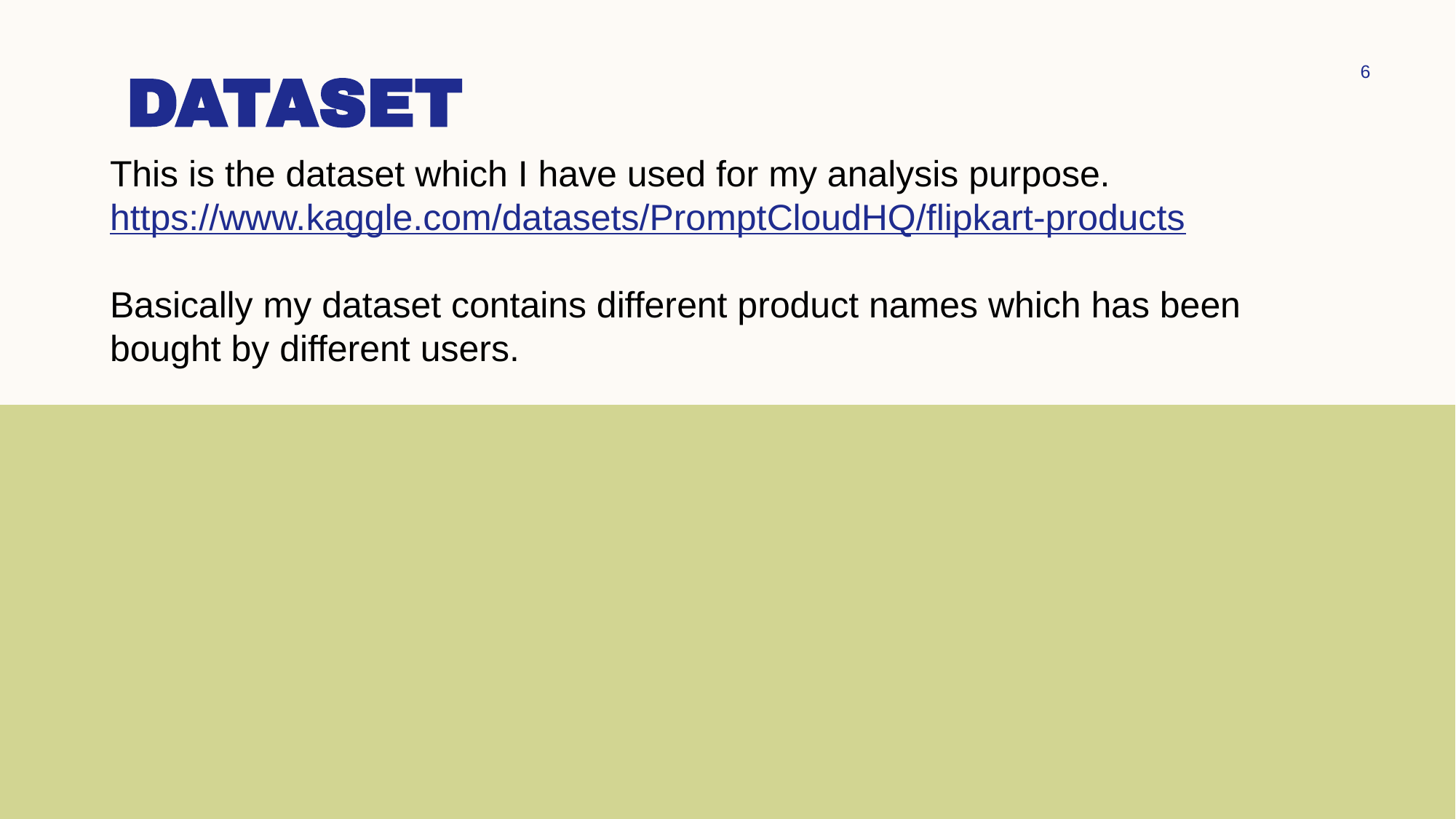

# DATASET
6
This is the dataset which I have used for my analysis purpose.
https://www.kaggle.com/datasets/PromptCloudHQ/flipkart-products

Basically my dataset contains different product names which has been bought by different users.